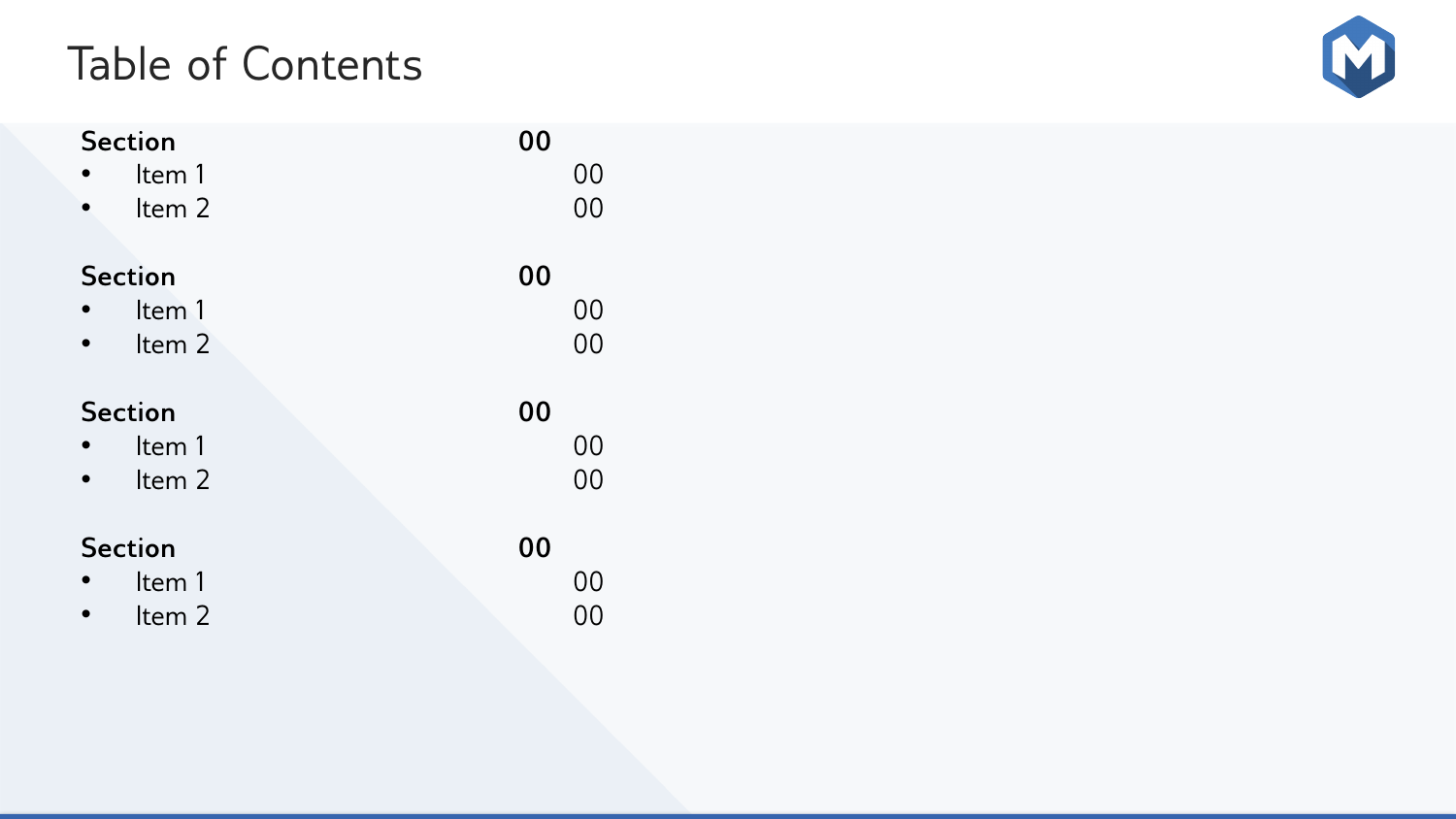

# Table of Contents
Section			00
Item 1			00
Item 2			00

Section			00
Item 1			00
Item 2			00

Section			00
Item 1			00
Item 2			00

Section			00
Item 1			00
Item 2			00